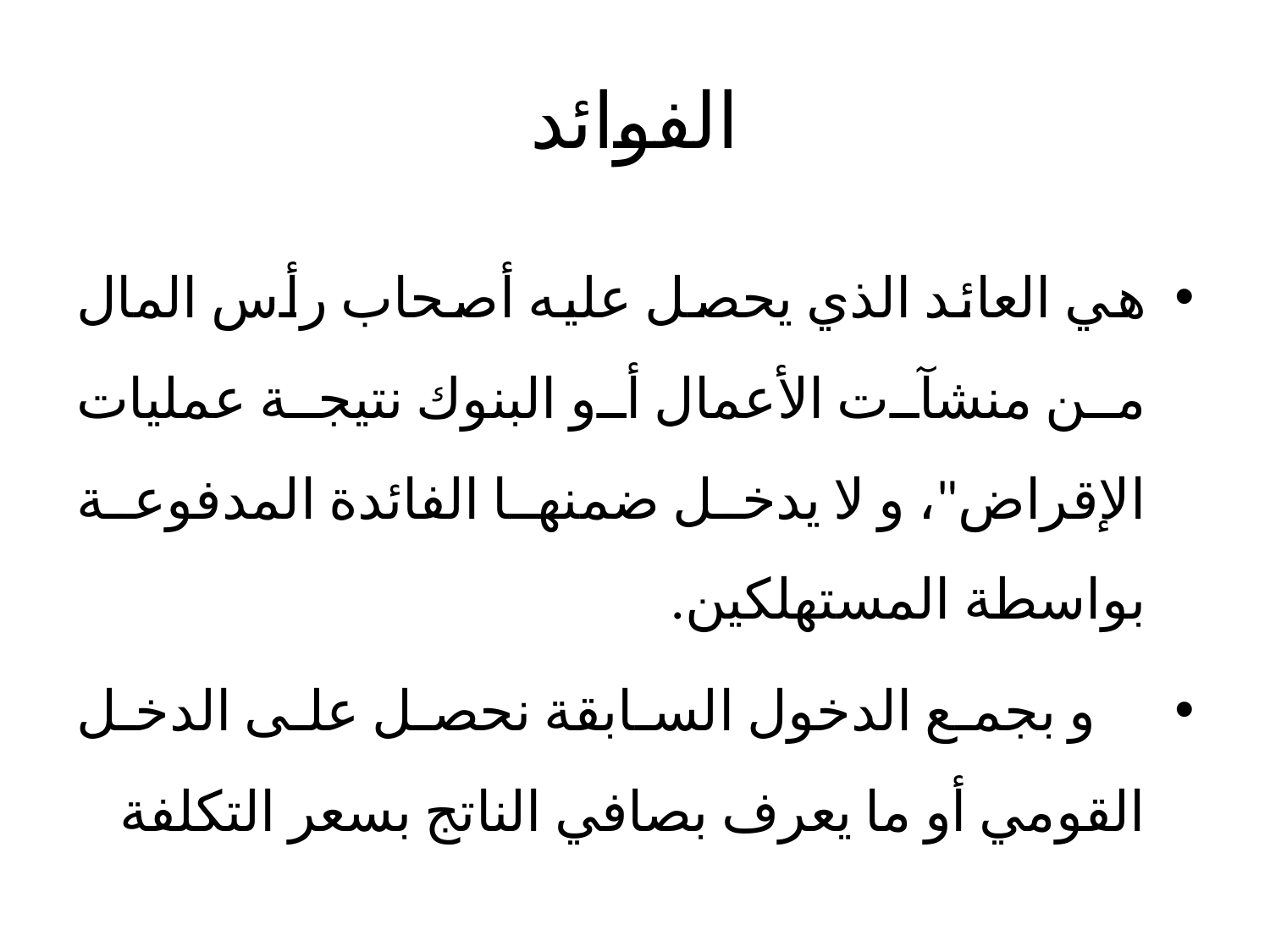

# الفوائد
هي العائد الذي يحصل عليه أصحاب رأس المال من منشآت الأعمال أو البنوك نتيجة عمليات الإقراض"، و لا يدخل ضمنها الفائدة المدفوعة بواسطة المستهلكين.
    و بجمع الدخول السابقة نحصل على الدخل القومي أو ما يعرف بصافي الناتج بسعر التكلفة